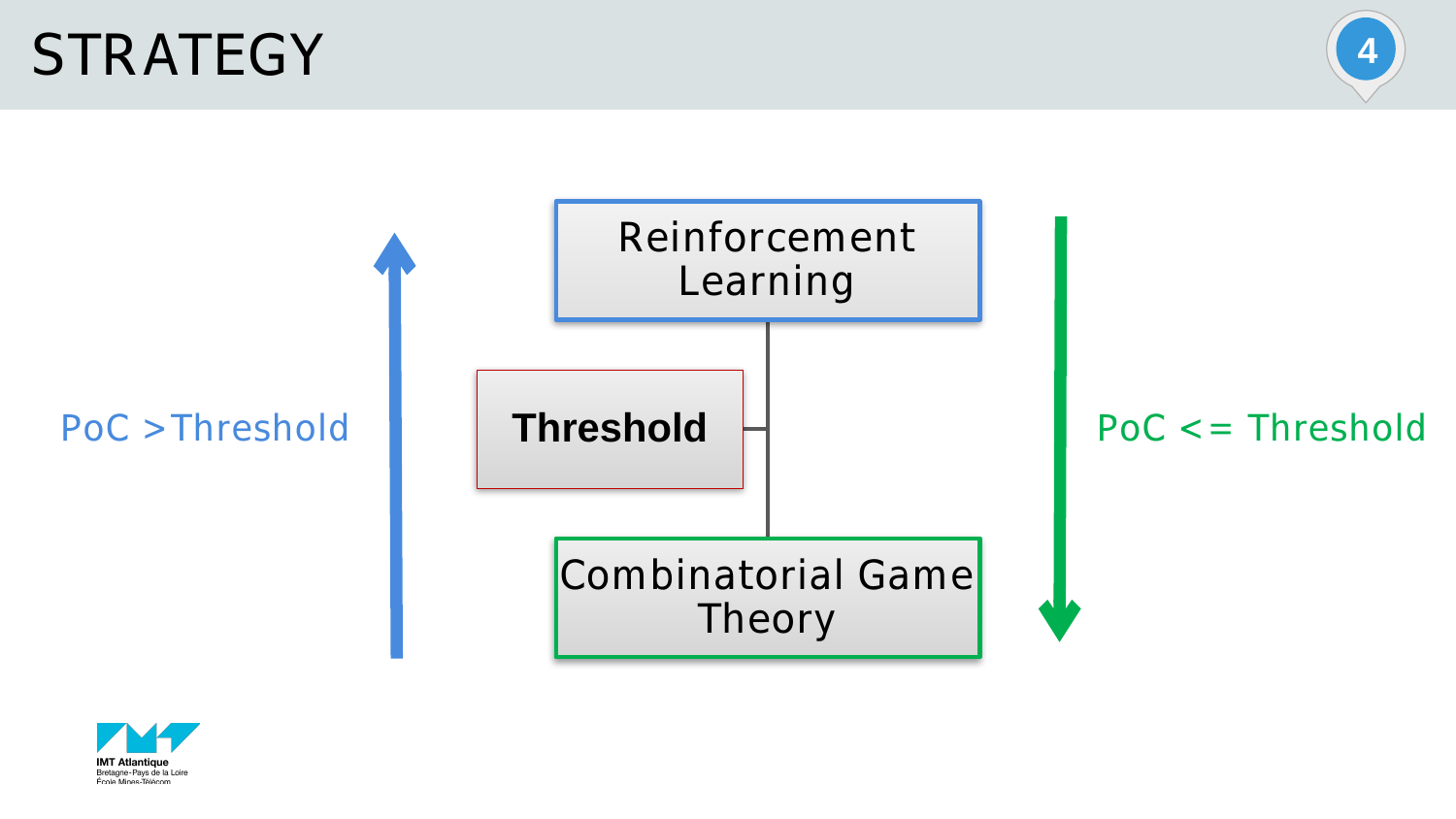

# STRATEGY

4
Reinforcement Learning
Combinatorial Game Theory
Threshold

PoC >Threshold
PoC <= Threshold